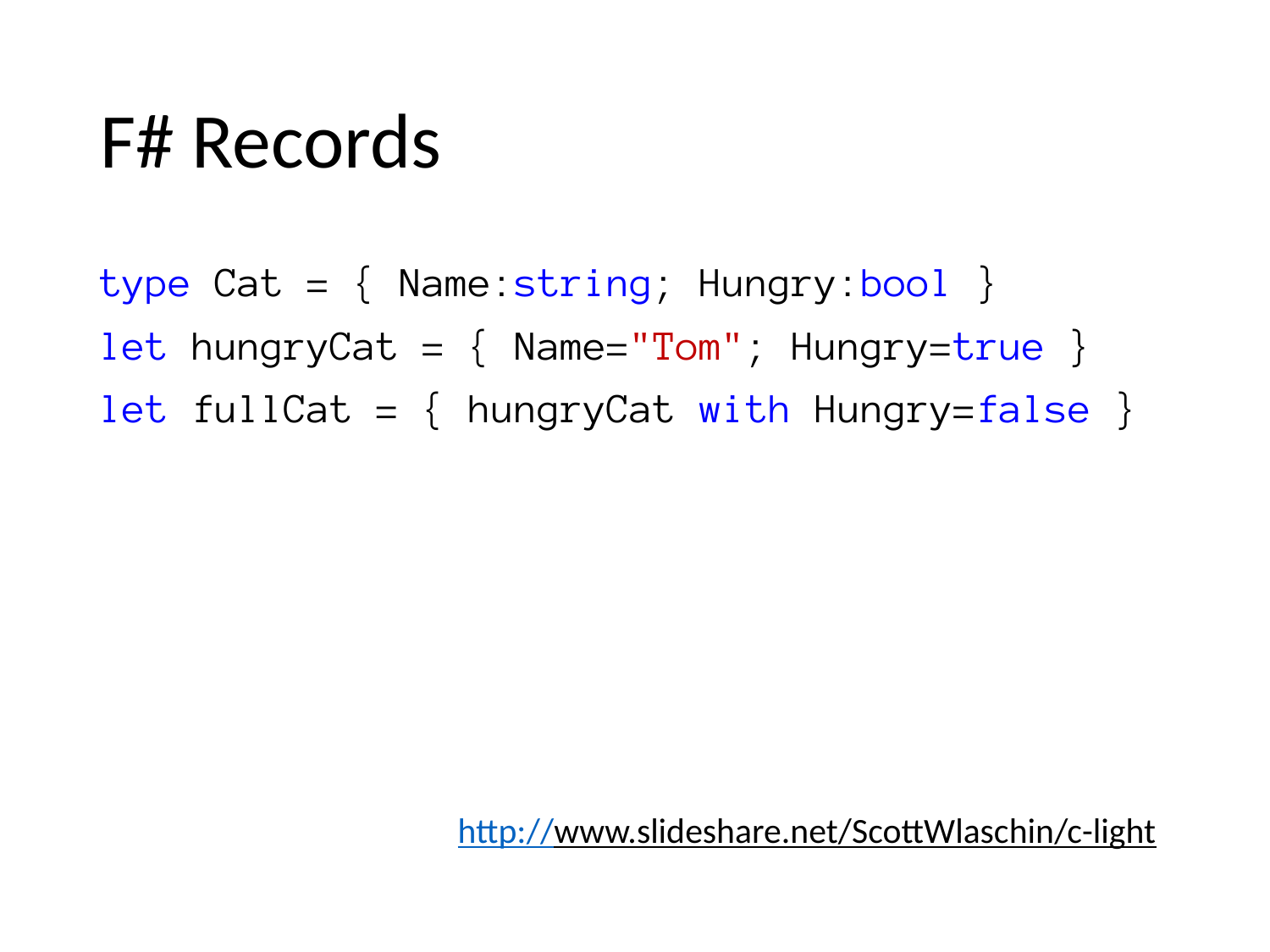

# F# Records
type Cat = { Name:string; Hungry:bool }
let hungryCat = { Name="Tom"; Hungry=true }
let fullCat = { hungryCat with Hungry=false }

http://www.slideshare.net/ScottWlaschin/c-light